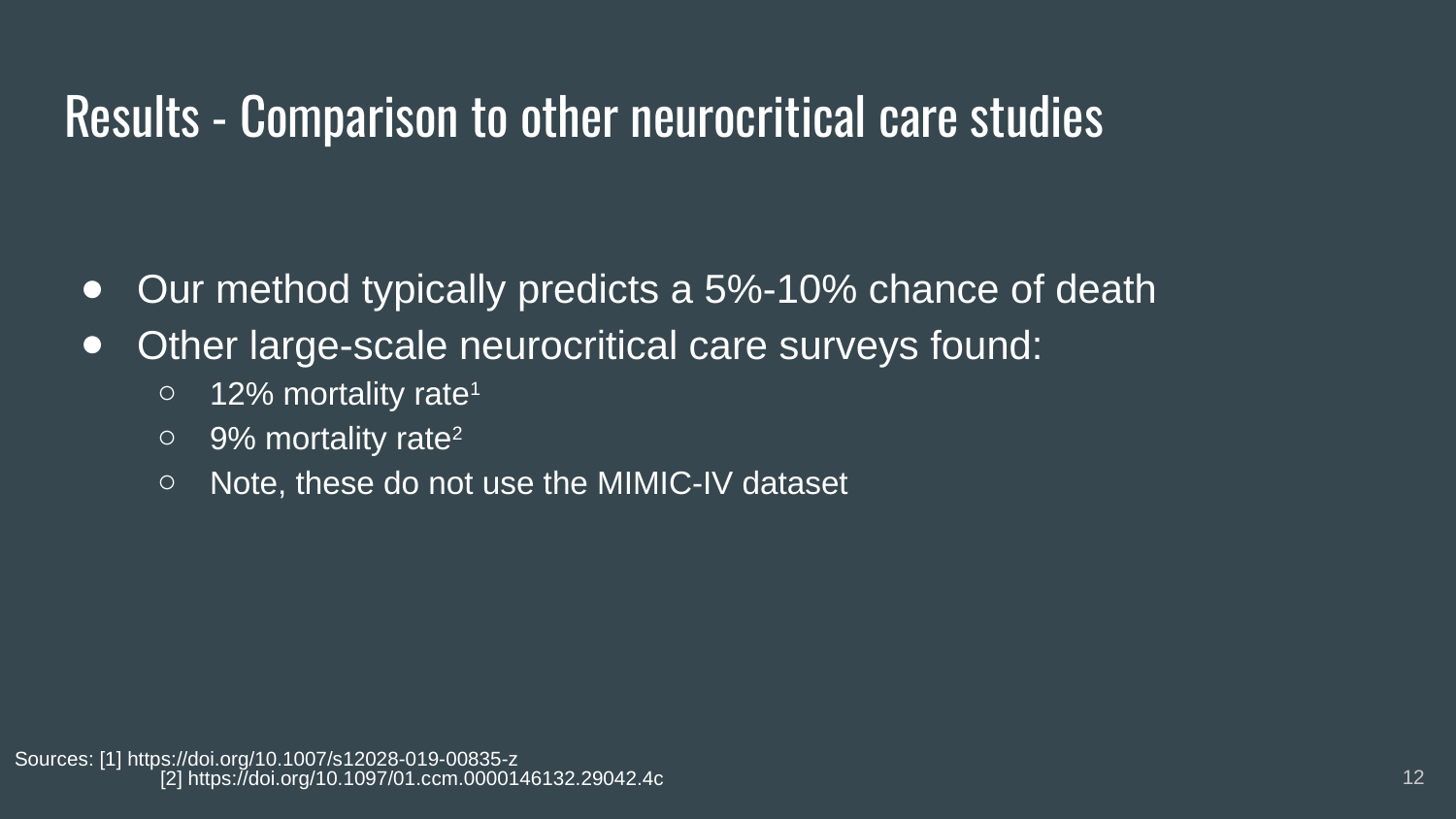

# Results - Comparison to other neurocritical care studies
Our method typically predicts a 5%-10% chance of death
Other large-scale neurocritical care surveys found:
12% mortality rate1
9% mortality rate2
Note, these do not use the MIMIC-IV dataset
Sources: [1] https://doi.org/10.1007/s12028-019-00835-z
	[2] https://doi.org/10.1097/01.ccm.0000146132.29042.4c
12